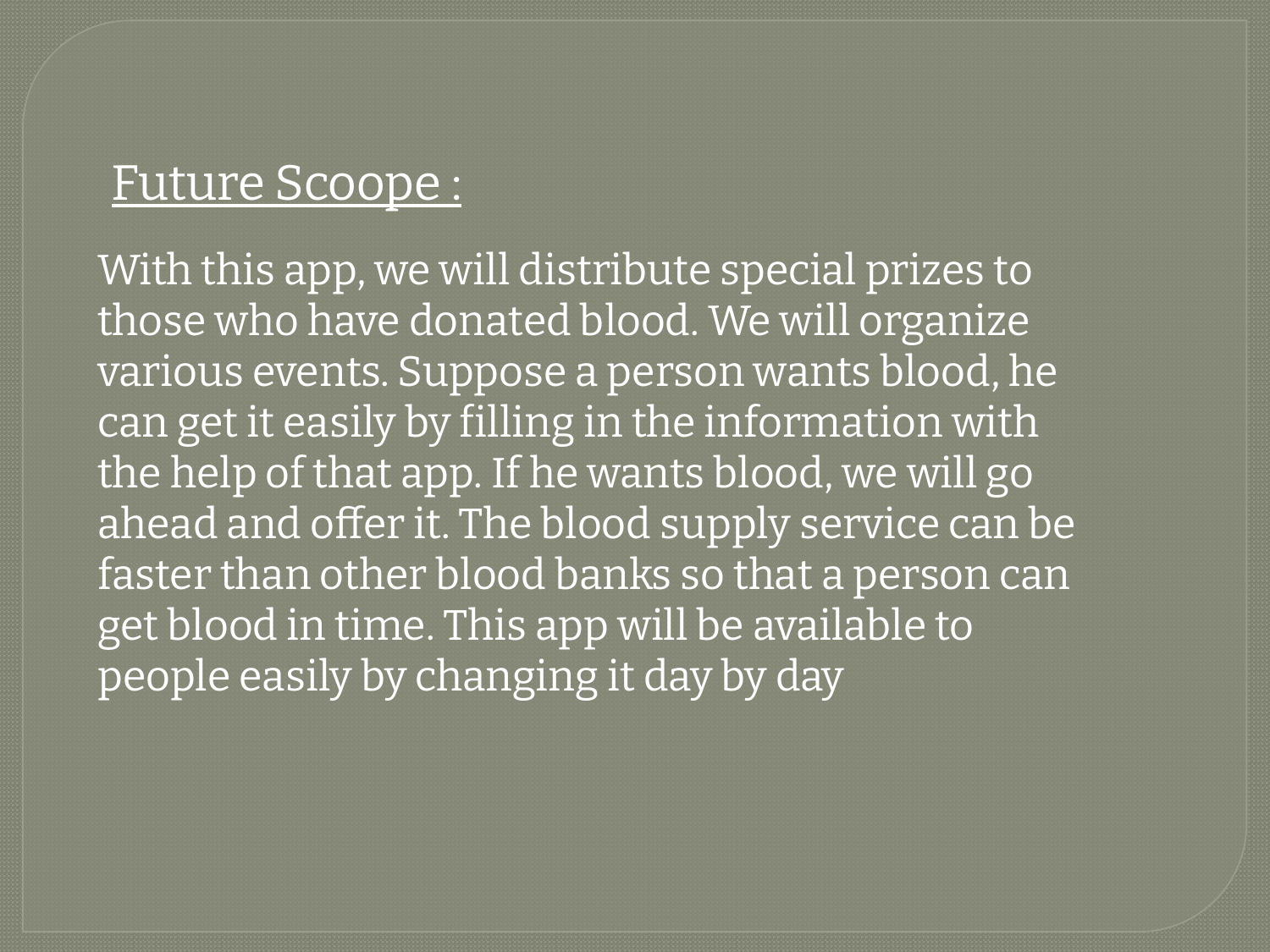

Future Scoope :
With this app, we will distribute special prizes to those who have donated blood. We will organize various events. Suppose a person wants blood, he can get it easily by filling in the information with the help of that app. If he wants blood, we will go ahead and offer it. The blood supply service can be faster than other blood banks so that a person can get blood in time. This app will be available to people easily by changing it day by day